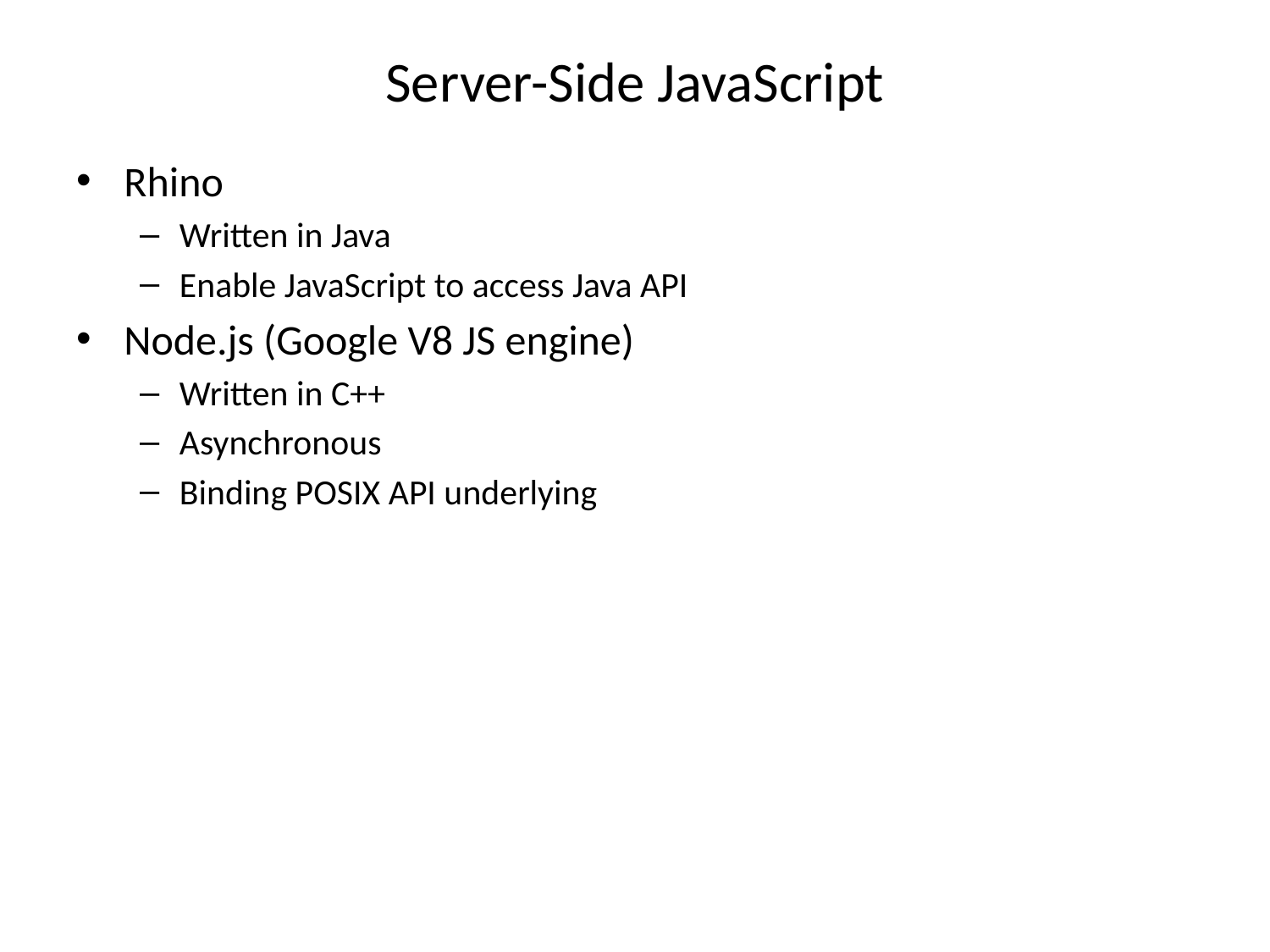

# Server-Side JavaScript
Rhino
Written in Java
Enable JavaScript to access Java API
Node.js (Google V8 JS engine)
Written in C++
Asynchronous
Binding POSIX API underlying